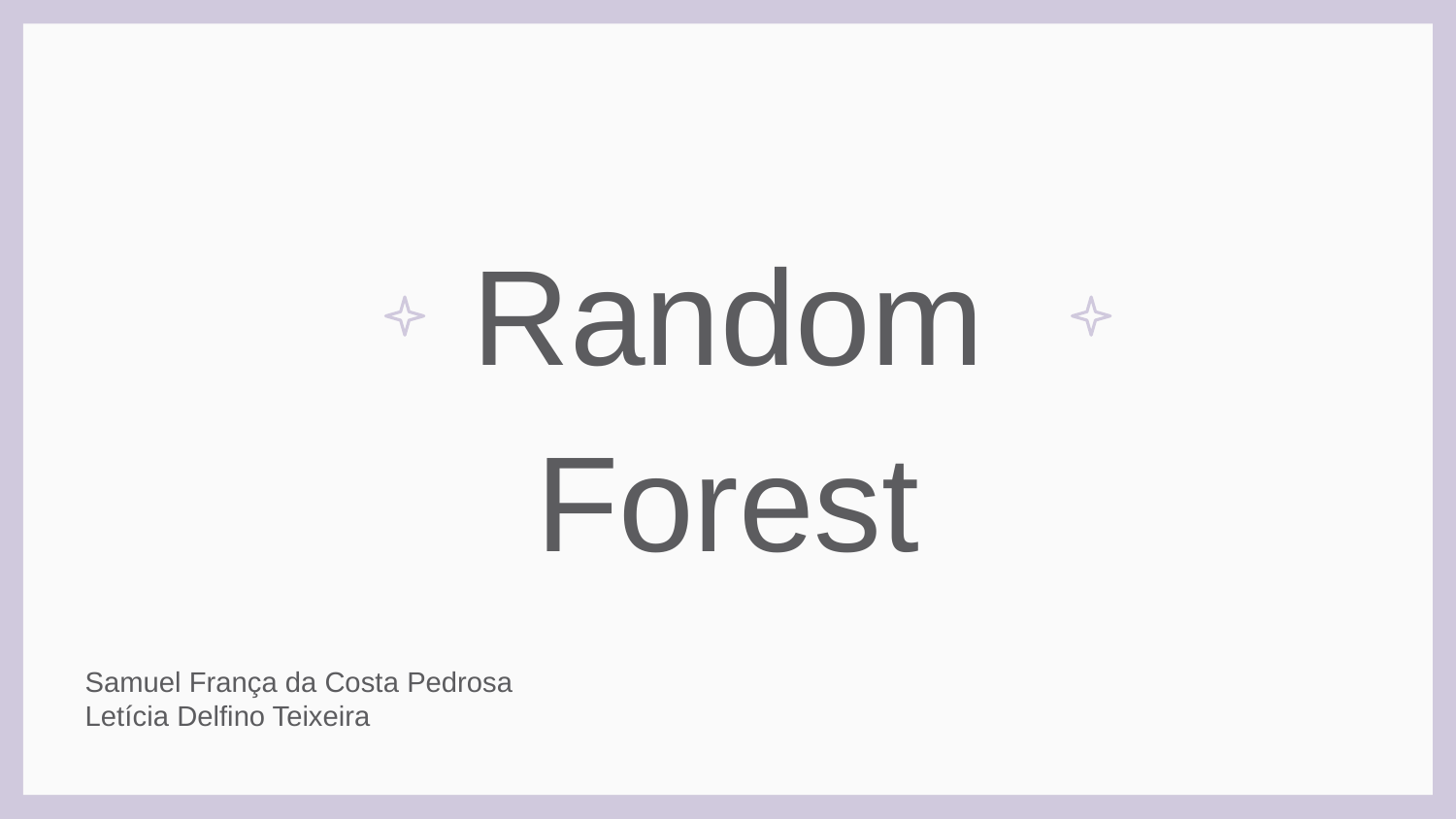

# Random Forest

Samuel França da Costa Pedrosa
Letícia Delfino Teixeira